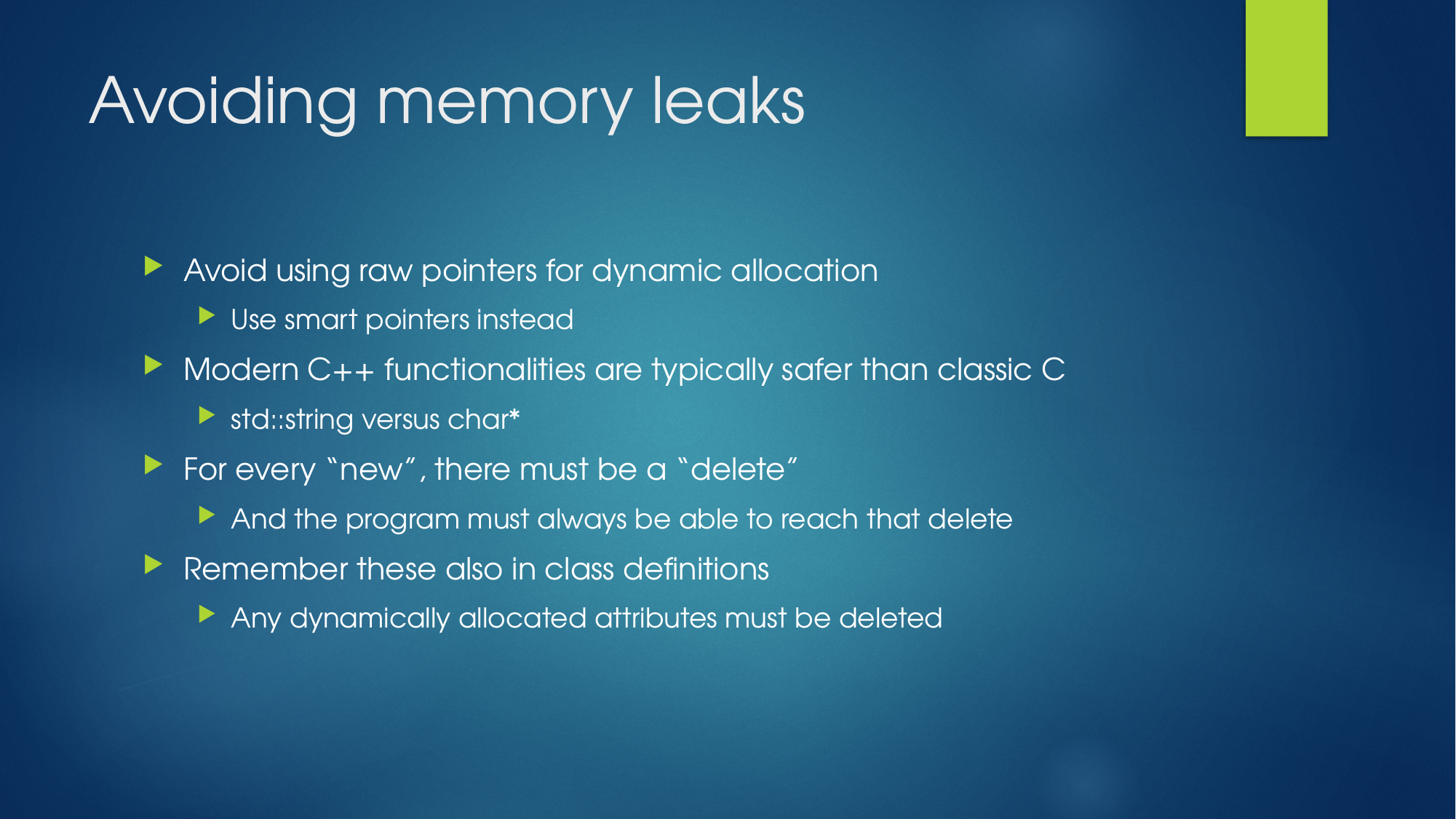

# Avoiding memory leaks
Avoid using raw pointers for dynamic allocation
Use smart pointers instead
Modern C++ functionalities are typically safer than classic C
std::string versus char*
For every “new”, there must be a “delete”
And the program must always be able to reach that delete
Remember these also in class definitions
Any dynamically allocated attributes must be deleted